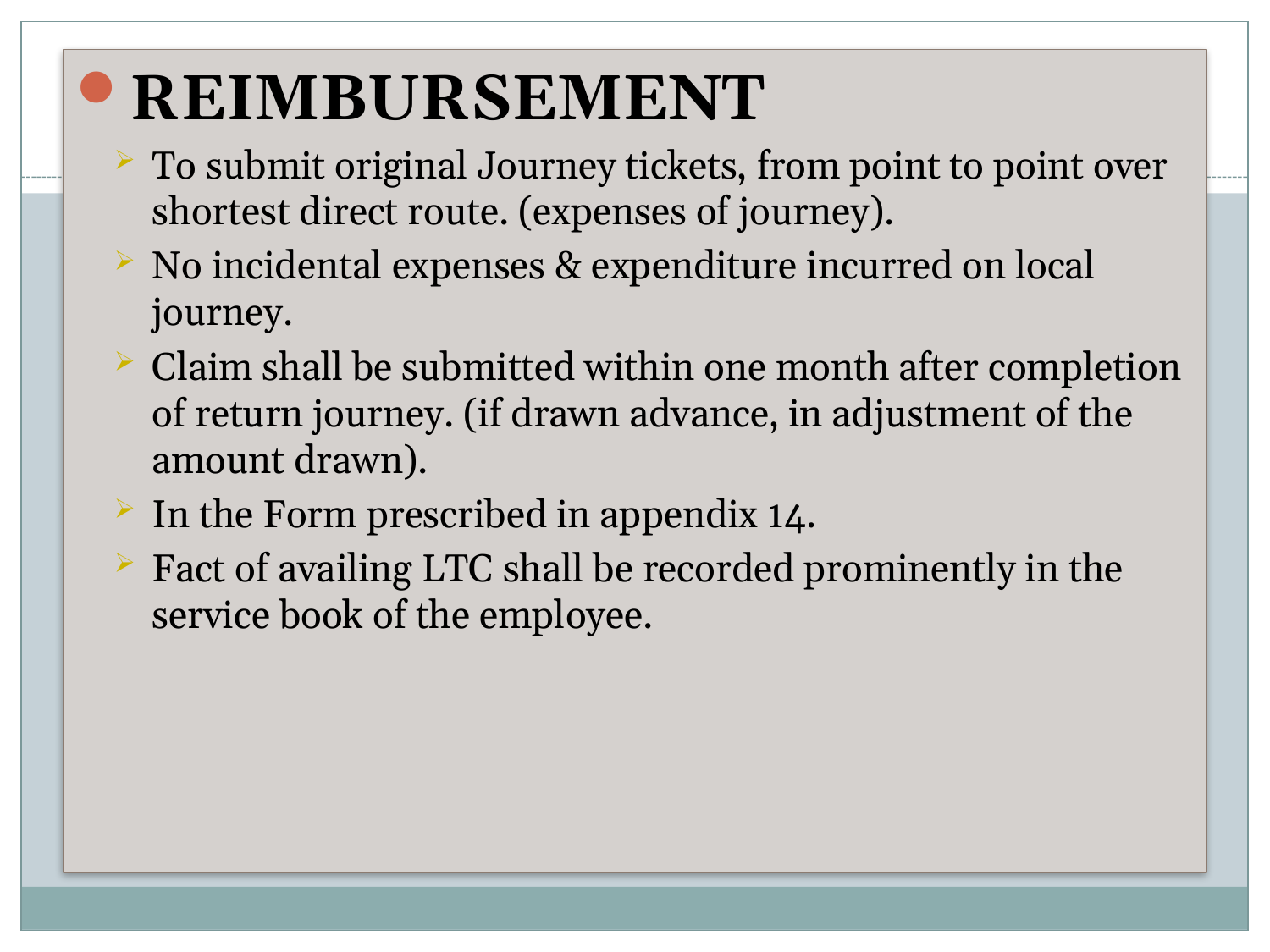

REIMBURSEMENT
To submit original Journey tickets, from point to point over shortest direct route. (expenses of journey).
No incidental expenses & expenditure incurred on local journey.
Claim shall be submitted within one month after completion of return journey. (if drawn advance, in adjustment of the amount drawn).
In the Form prescribed in appendix 14.
Fact of availing LTC shall be recorded prominently in the service book of the employee.